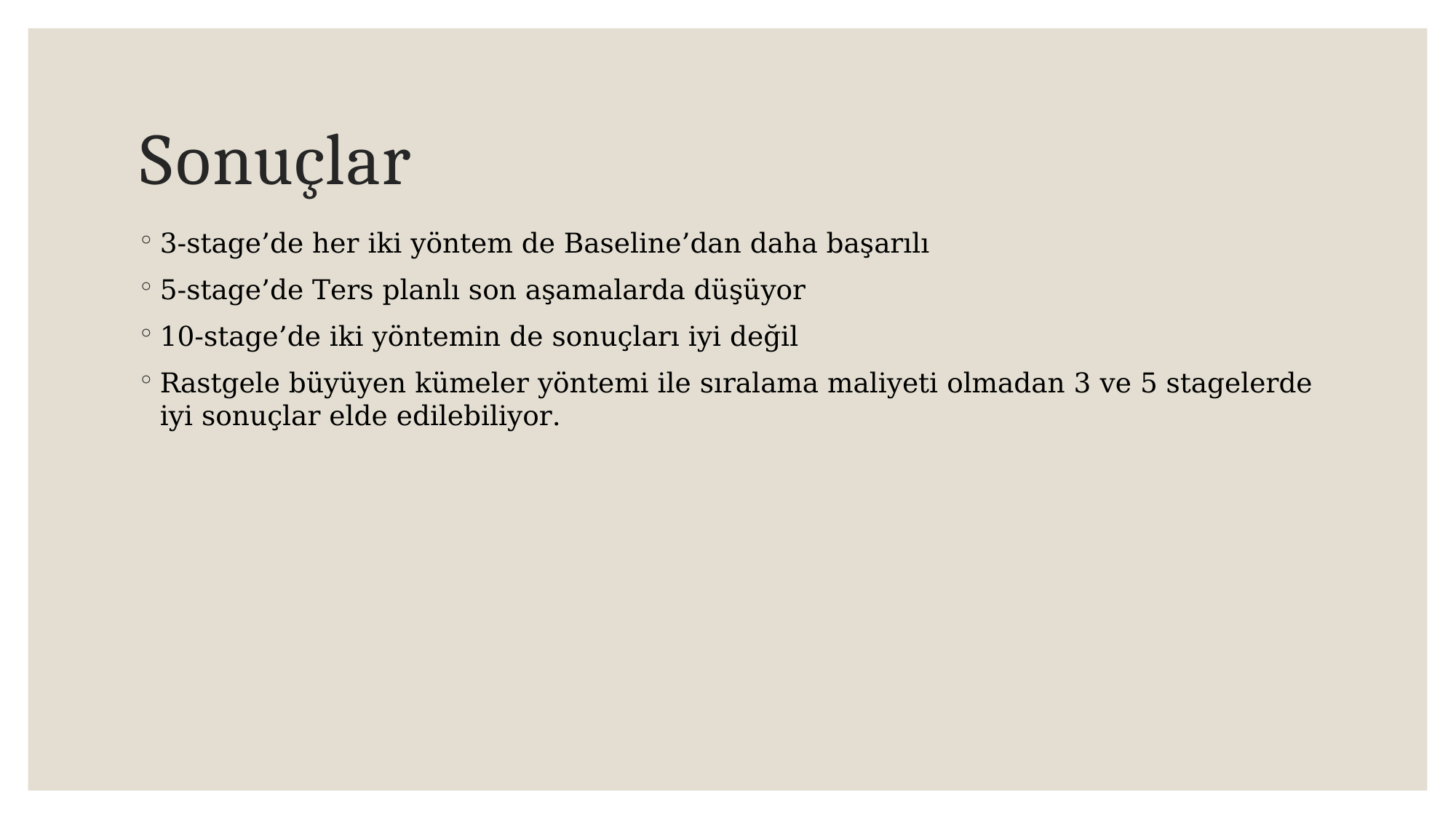

# Sonuçlar
3-stage’de her iki yöntem de Baseline’dan daha başarılı
5-stage’de Ters planlı son aşamalarda düşüyor
10-stage’de iki yöntemin de sonuçları iyi değil
Rastgele büyüyen kümeler yöntemi ile sıralama maliyeti olmadan 3 ve 5 stagelerde iyi sonuçlar elde edilebiliyor.